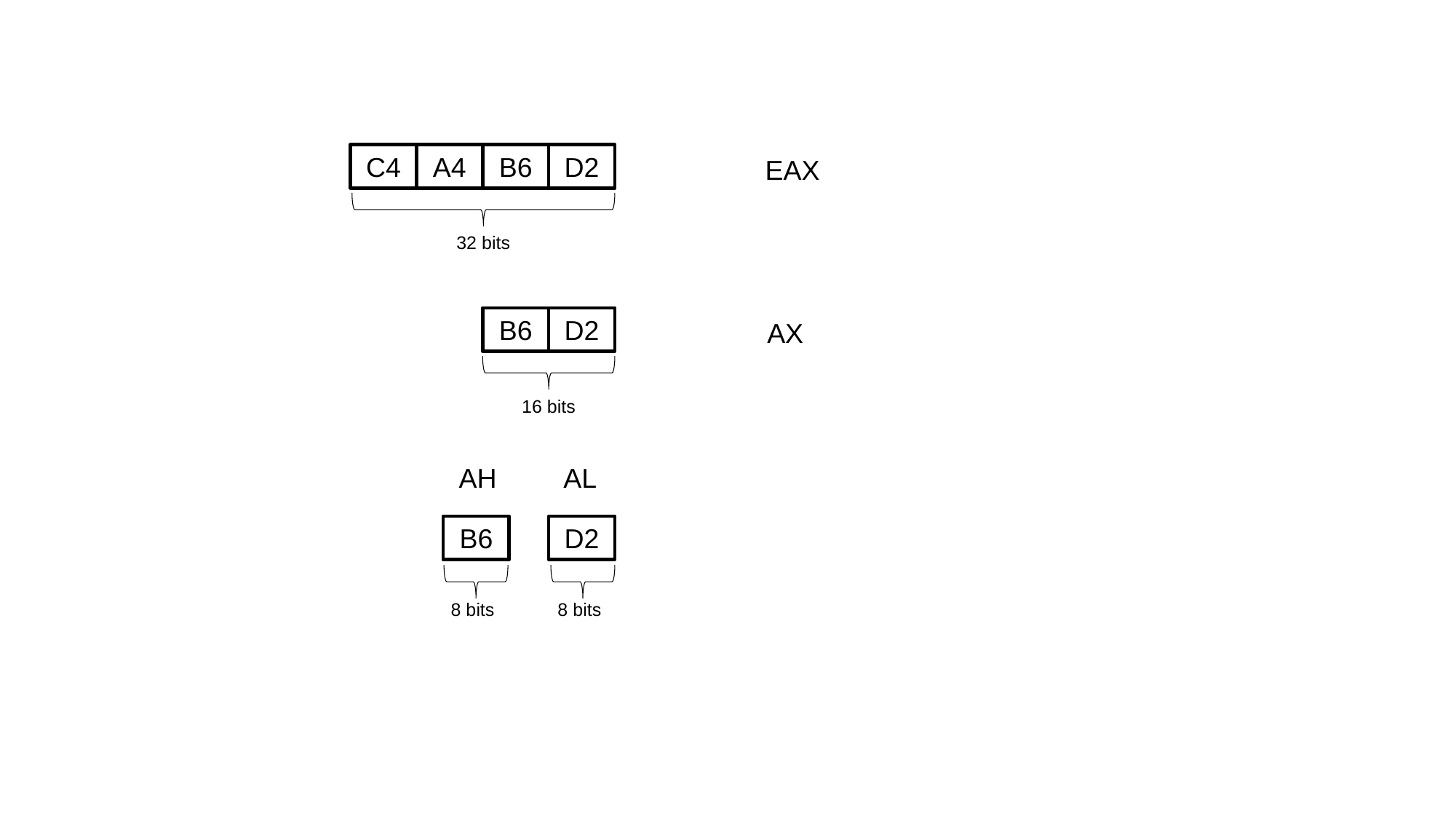

C4
A4
B6
D2
EAX
32 bits

B6
D2
AX
16 bits
AH
AL
D2
B6

8 bits
8 bits